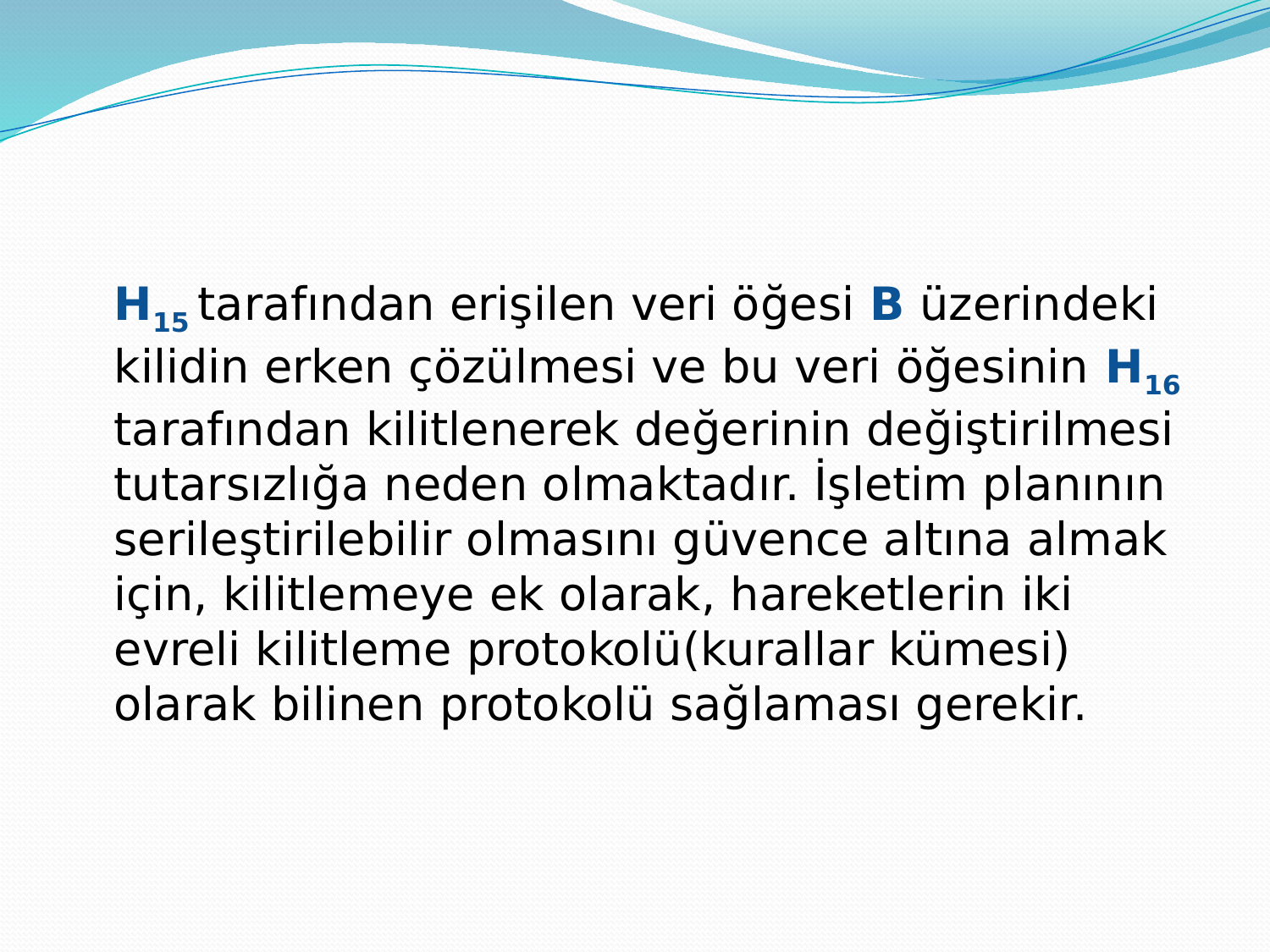

#
	H15 tarafından erişilen veri öğesi B üzerindeki kilidin erken çözülmesi ve bu veri öğesinin H16 tarafından kilitlenerek değerinin değiştirilmesi tutarsızlığa neden olmaktadır. İşletim planının serileştirilebilir olmasını güvence altına almak için, kilitlemeye ek olarak, hareketlerin iki evreli kilitleme protokolü(kurallar kümesi) olarak bilinen protokolü sağlaması gerekir.